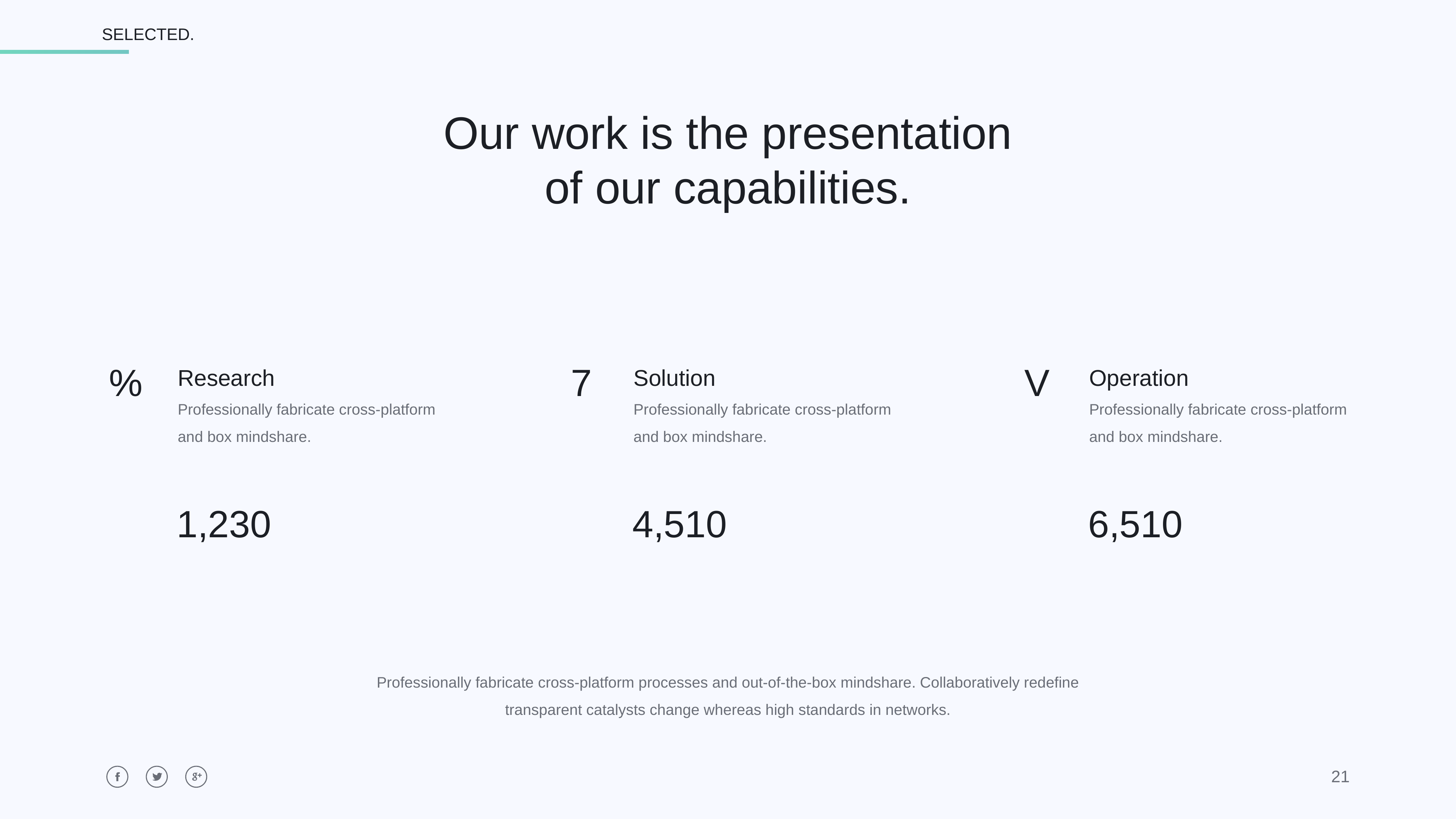

Our work is the presentation
of our capabilities.
%
Research
Professionally fabricate cross-platform
and box mindshare.
7
Solution
Professionally fabricate cross-platform
and box mindshare.
V
Operation
Professionally fabricate cross-platform
and box mindshare.
1,230
4,510
6,510
Professionally fabricate cross-platform processes and out-of-the-box mindshare. Collaboratively redefine
transparent catalysts change whereas high standards in networks.